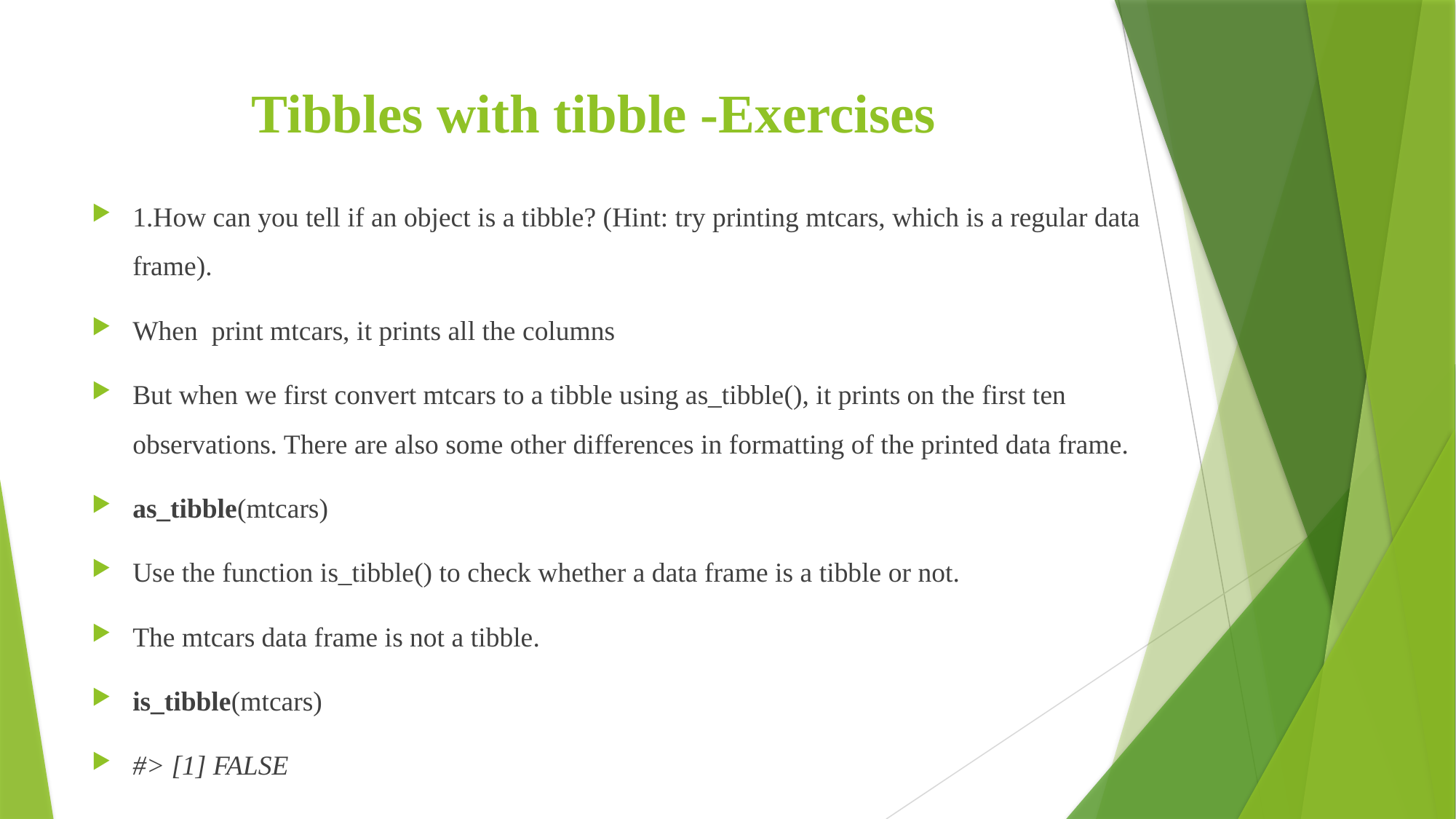

# Tibbles with tibble -Exercises
1.How can you tell if an object is a tibble? (Hint: try printing mtcars, which is a regular data frame).
When  print mtcars, it prints all the columns
But when we first convert mtcars to a tibble using as_tibble(), it prints on the first ten observations. There are also some other differences in formatting of the printed data frame.
as_tibble(mtcars)
Use the function is_tibble() to check whether a data frame is a tibble or not.
The mtcars data frame is not a tibble.
is_tibble(mtcars)
#> [1] FALSE